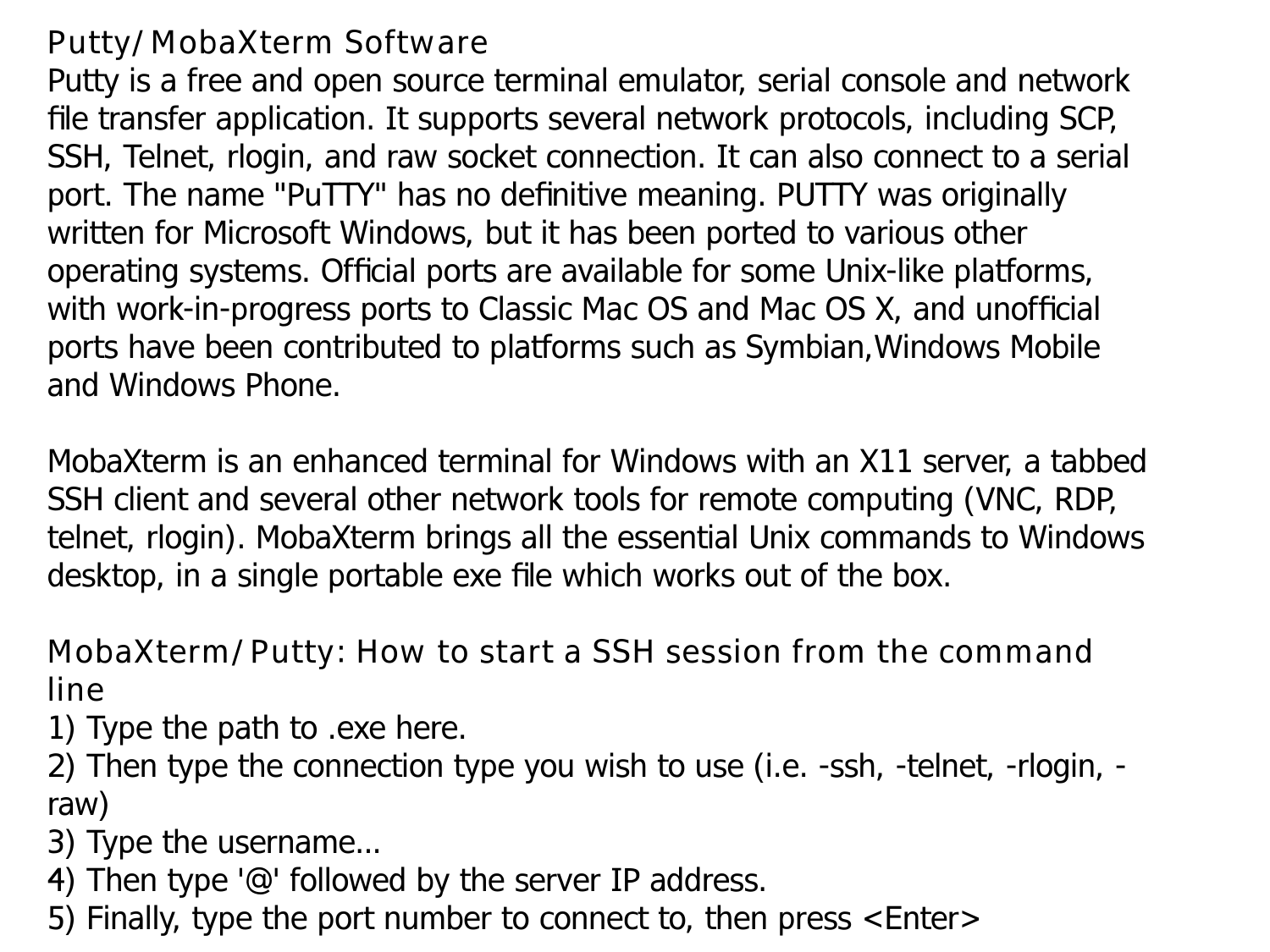

Putty/MobaXterm Software
Putty is a free and open source terminal emulator, serial console and network file transfer application. It supports several network protocols, including SCP, SSH, Telnet, rlogin, and raw socket connection. It can also connect to a serial port. The name "PuTTY" has no definitive meaning. PUTTY was originally written for Microsoft Windows, but it has been ported to various other operating systems. Official ports are available for some Unix-like platforms, with work-in-progress ports to Classic Mac OS and Mac OS X, and unofficial ports have been contributed to platforms such as Symbian,Windows Mobile and Windows Phone.

MobaXterm is an enhanced terminal for Windows with an X11 server, a tabbed SSH client and several other network tools for remote computing (VNC, RDP, telnet, rlogin). MobaXterm brings all the essential Unix commands to Windows desktop, in a single portable exe file which works out of the box.

MobaXterm/Putty: How to start a SSH session from the command line
1) Type the path to .exe here.
2) Then type the connection type you wish to use (i.e. -ssh, -telnet, -rlogin, -raw)
3) Type the username…
4) Then type '@' followed by the server IP address.
5) Finally, type the port number to connect to, then press <Enter>